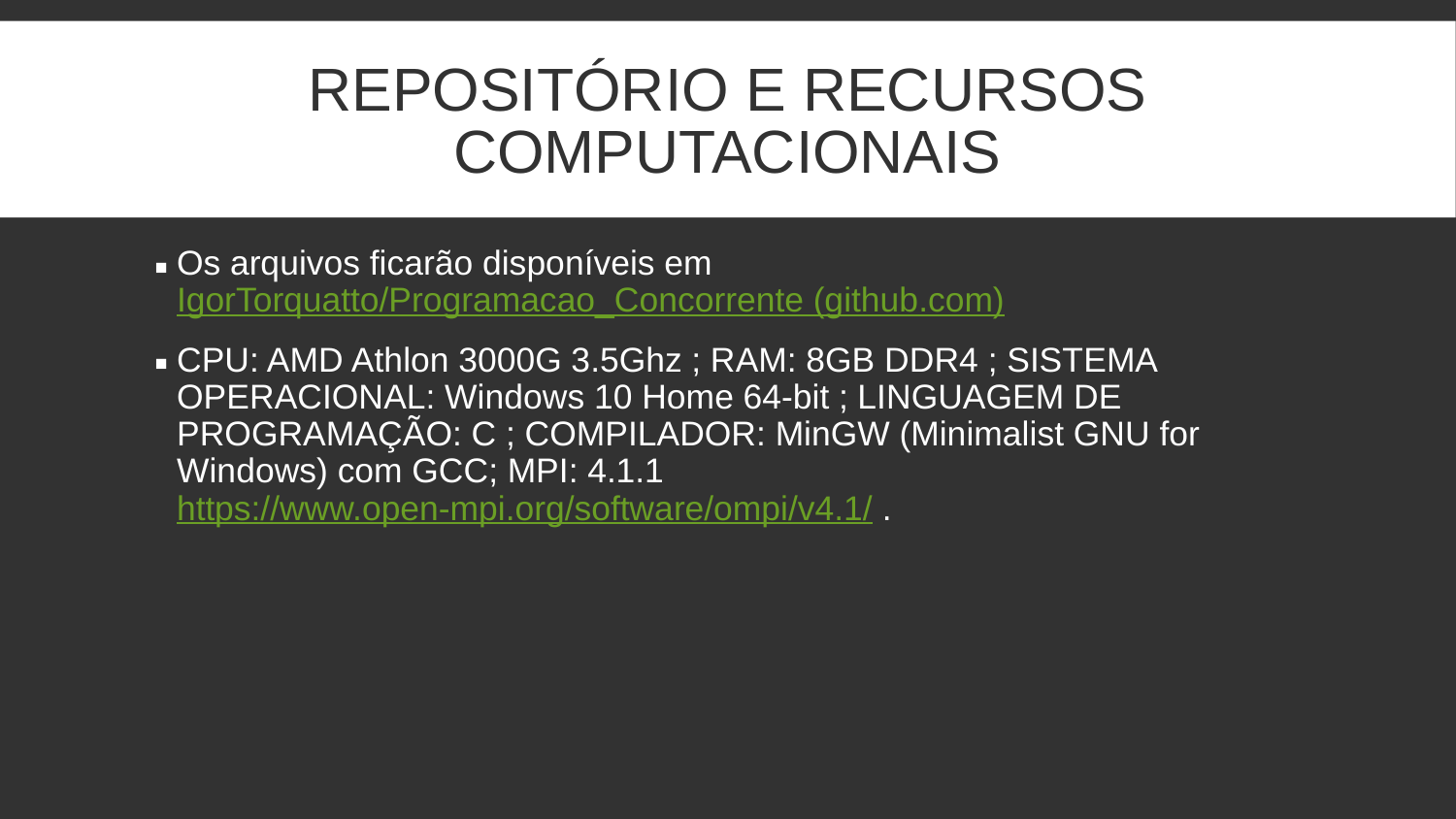

# REPOSITÓRIO E RECURSOS COMPUTACIONAIS
Os arquivos ficarão disponíveis em IgorTorquatto/Programacao_Concorrente (github.com)
CPU: AMD Athlon 3000G 3.5Ghz ; RAM: 8GB DDR4 ; SISTEMA OPERACIONAL: Windows 10 Home 64-bit ; LINGUAGEM DE PROGRAMAÇÃO: C ; COMPILADOR: MinGW (Minimalist GNU for Windows) com GCC; MPI: 4.1.1 https://www.open-mpi.org/software/ompi/v4.1/ .